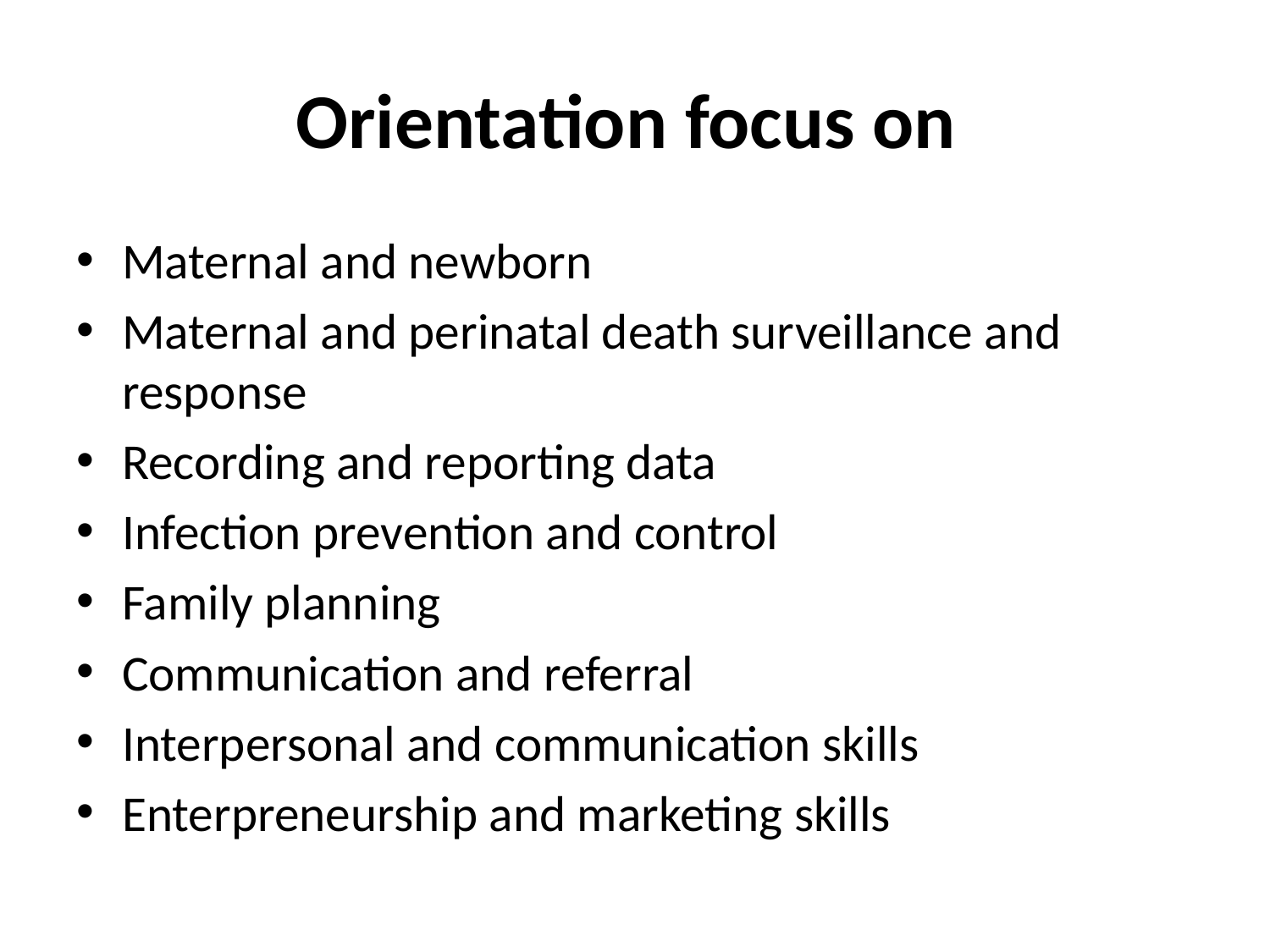

# Orientation focus on
Maternal and newborn
Maternal and perinatal death surveillance and response
Recording and reporting data
Infection prevention and control
Family planning
Communication and referral
Interpersonal and communication skills
Enterpreneurship and marketing skills